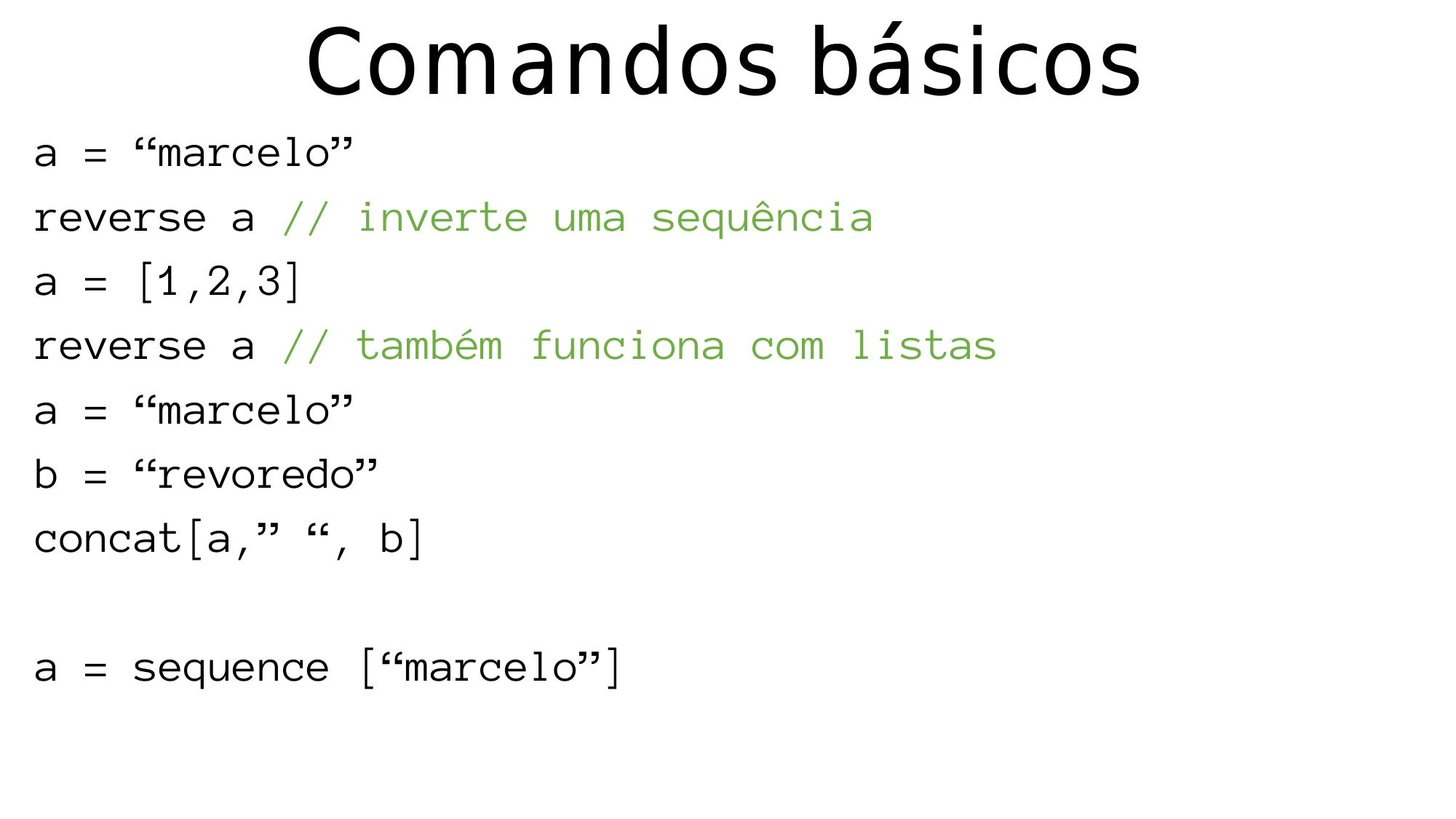

# Comandos básicos
a = “marcelo”
reverse a // inverte uma sequência
a = [1,2,3]
reverse a // também funciona com listas
a = “marcelo”
b = “revoredo”
concat[a,” “, b]

a = sequence [“marcelo”]